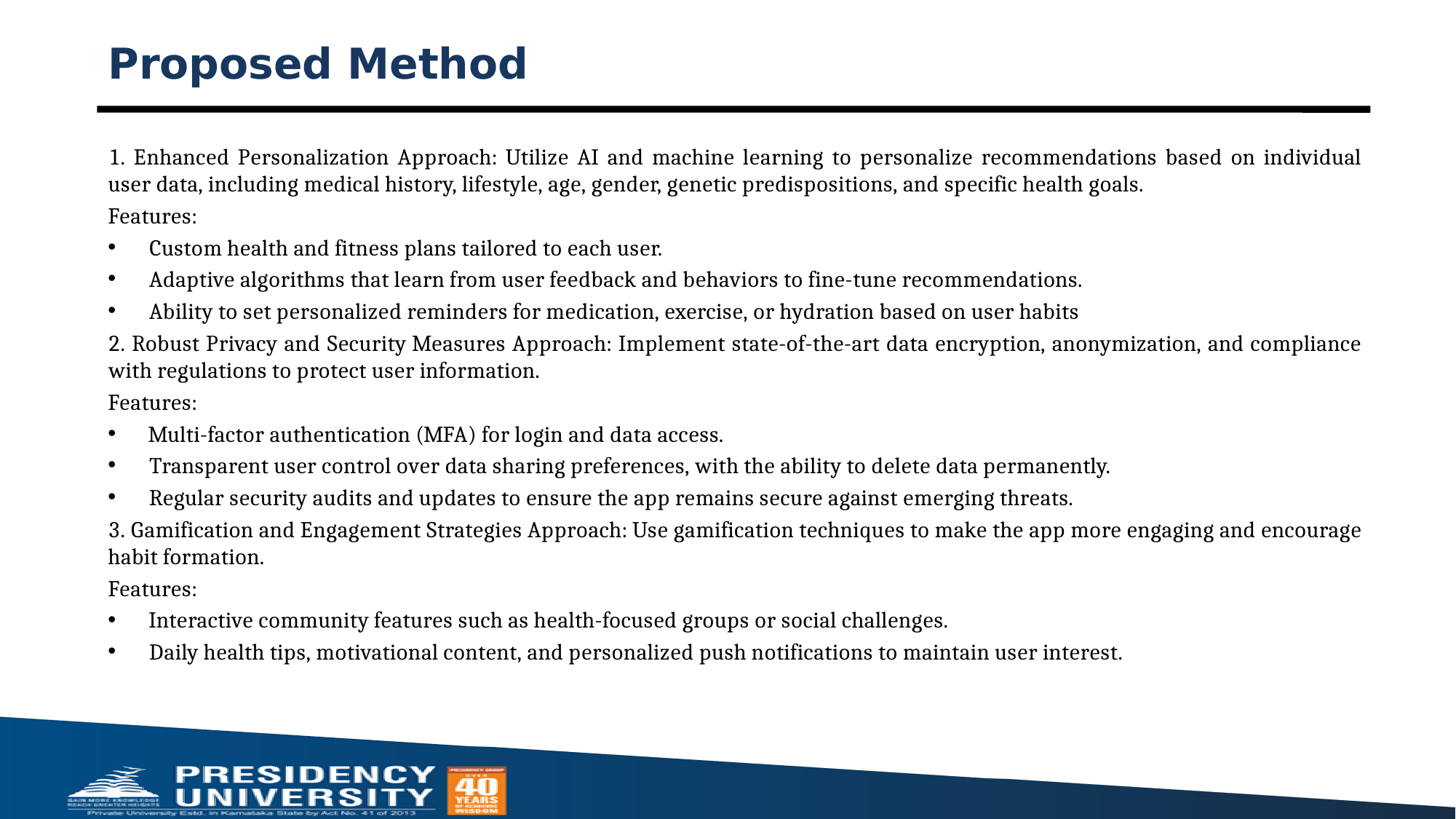

# Proposed Method
1. Enhanced Personalization Approach: Utilize AI and machine learning to personalize recommendations based on individual user data, including medical history, lifestyle, age, gender, genetic predispositions, and specific health goals.
Features:
Custom health and fitness plans tailored to each user.
Adaptive algorithms that learn from user feedback and behaviors to fine-tune recommendations.
Ability to set personalized reminders for medication, exercise, or hydration based on user habits
2. Robust Privacy and Security Measures Approach: Implement state-of-the-art data encryption, anonymization, and compliance with regulations to protect user information.
Features:
Multi-factor authentication (MFA) for login and data access.
Transparent user control over data sharing preferences, with the ability to delete data permanently.
Regular security audits and updates to ensure the app remains secure against emerging threats.
3. Gamification and Engagement Strategies Approach: Use gamification techniques to make the app more engaging and encourage habit formation.
Features:
Interactive community features such as health-focused groups or social challenges.
Daily health tips, motivational content, and personalized push notifications to maintain user interest.